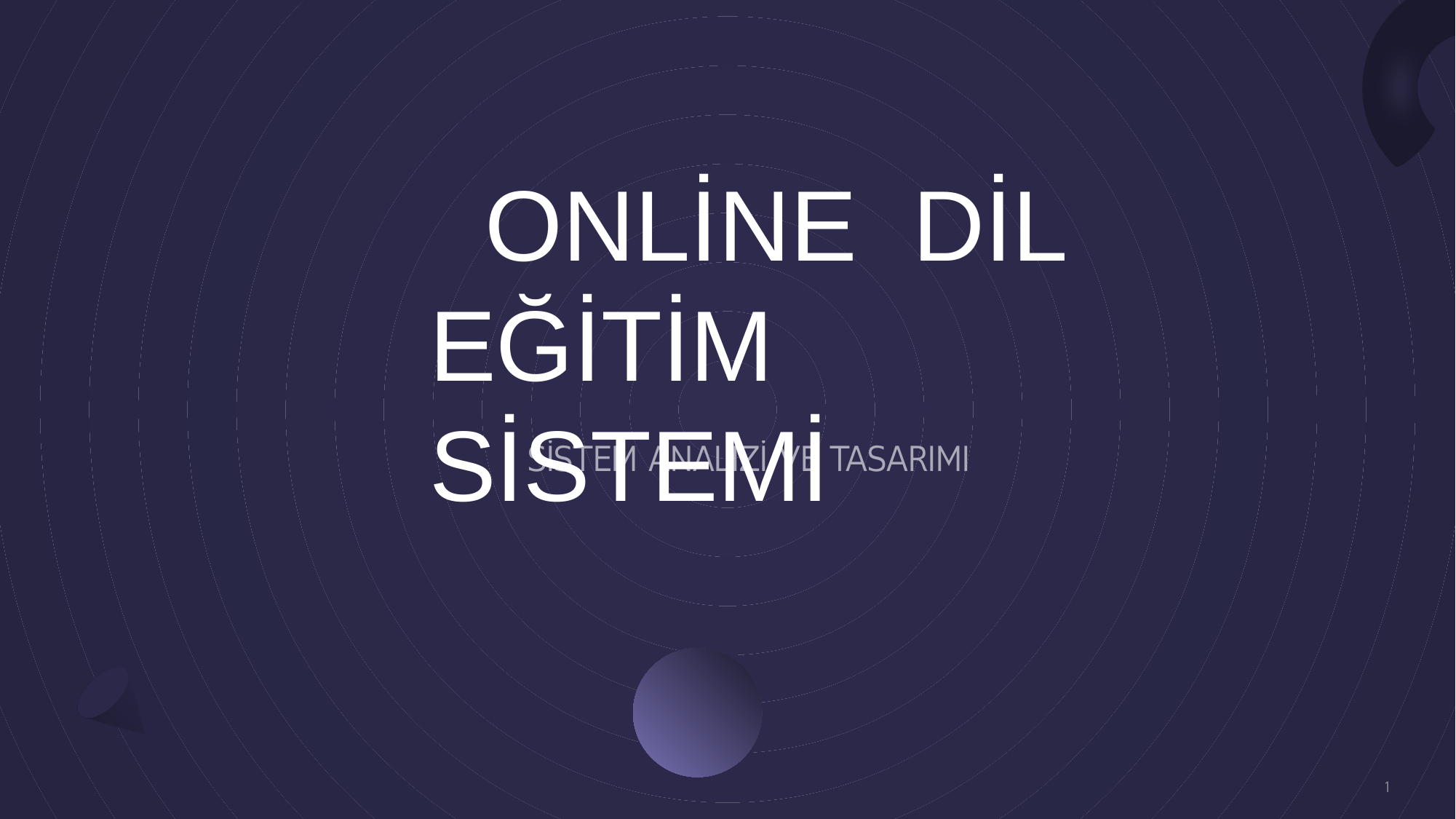

ONLİNE  DİL EĞİTİM SİSTEMİ

          SİSTEM ANALİZİ VE TASARIMI
1